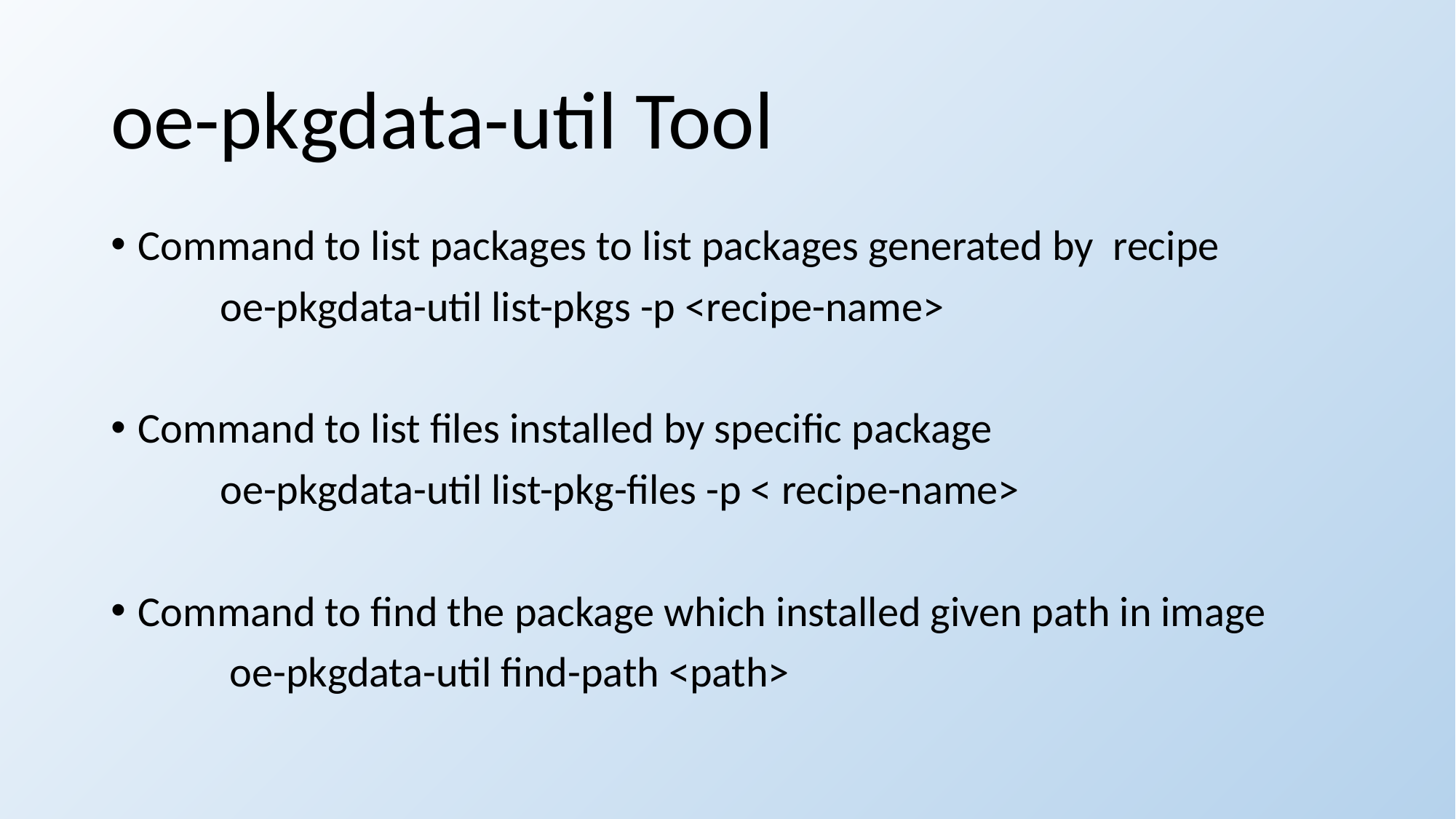

# oe-pkgdata-util Tool
Command to list packages to list packages generated by  recipe
	oe-pkgdata-util list-pkgs -p <recipe-name>

Command to list files installed by specific package
	oe-pkgdata-util list-pkg-files -p < recipe-name>

Command to find the package which installed given path in image
	 oe-pkgdata-util find-path <path>